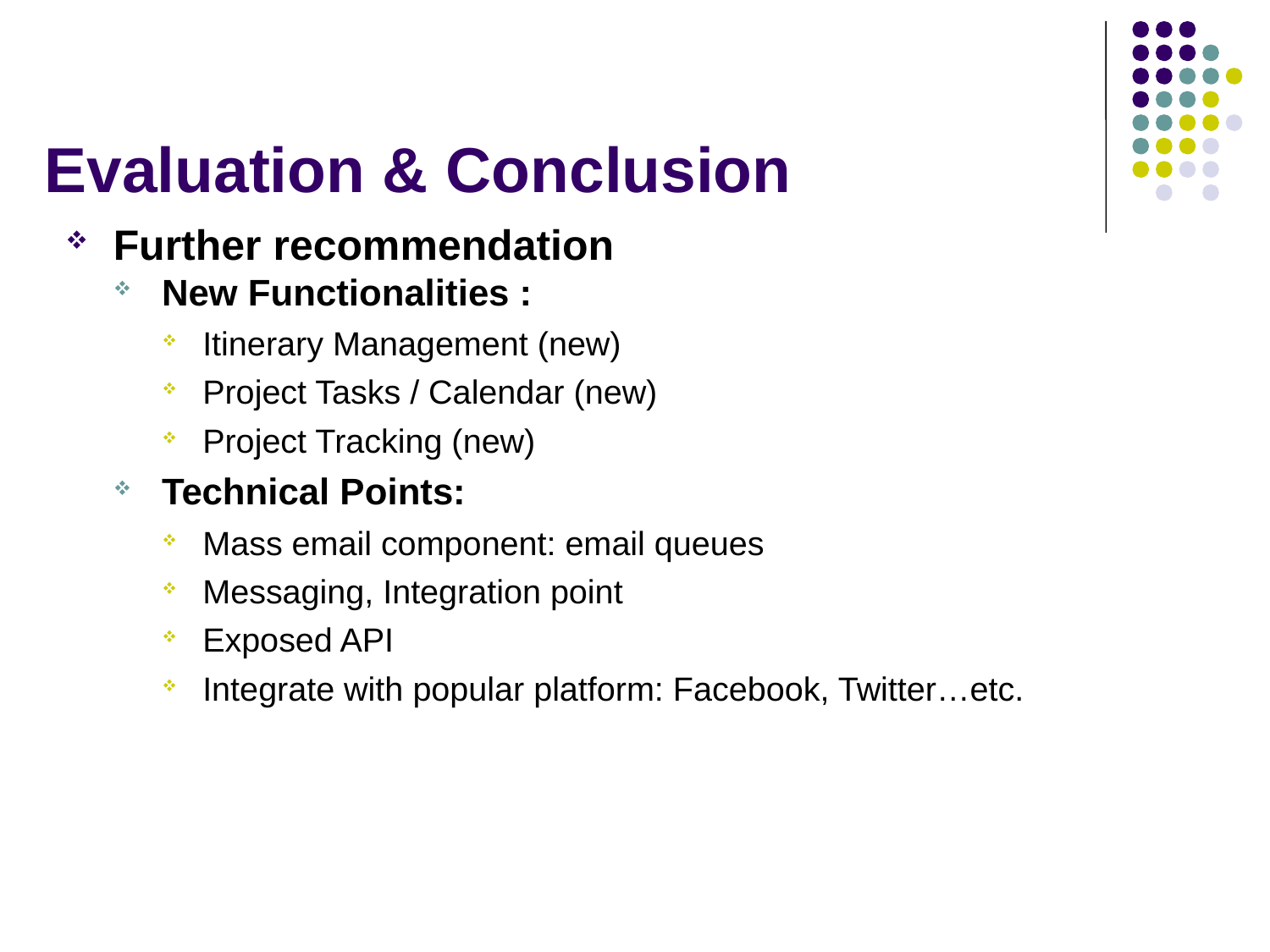

# Evaluation & Conclusion
Further recommendation
New Functionalities :
Itinerary Management (new)
Project Tasks / Calendar (new)
Project Tracking (new)
Technical Points:
Mass email component: email queues
Messaging, Integration point
Exposed API
Integrate with popular platform: Facebook, Twitter…etc.